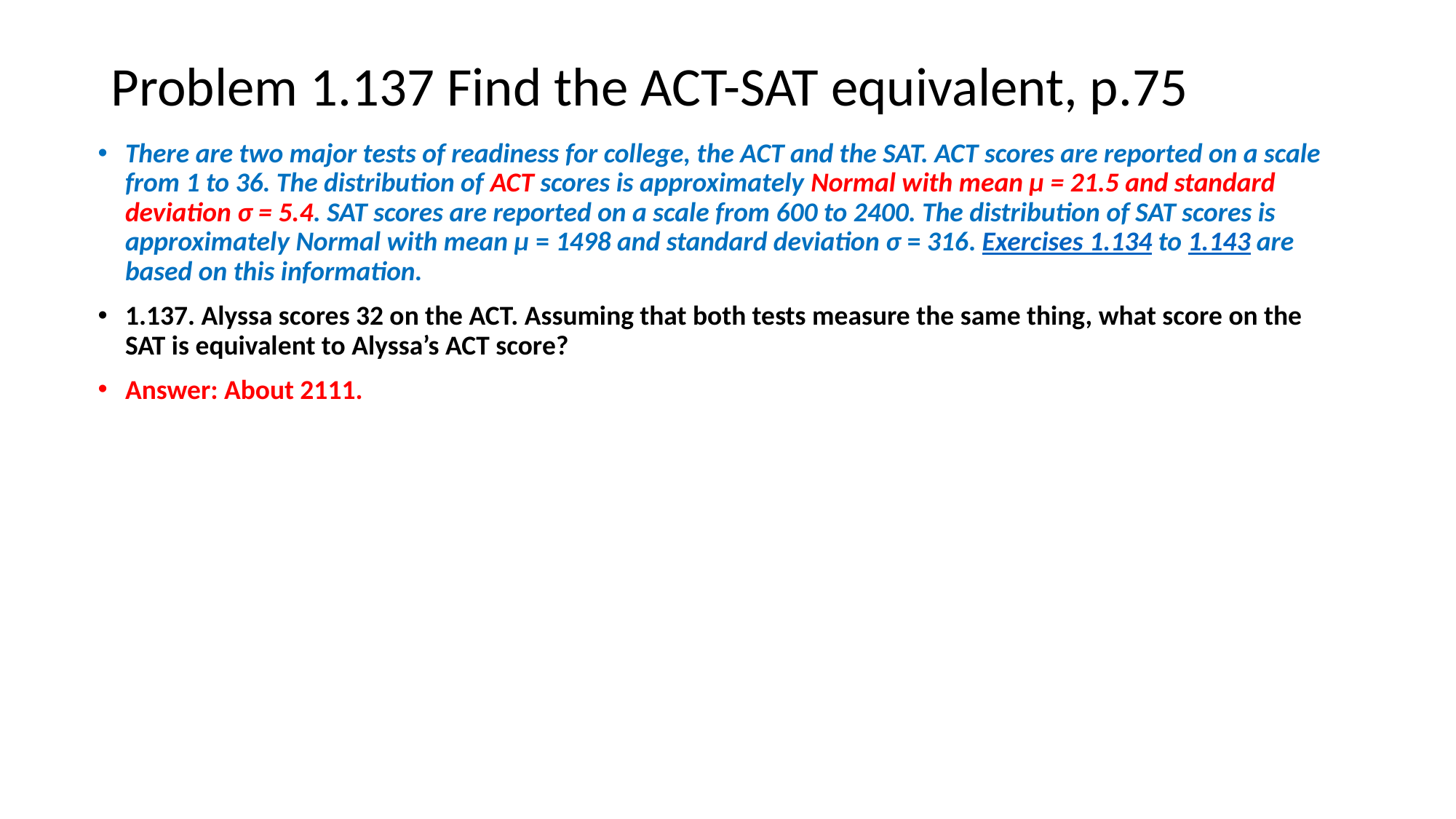

# Problem 1.137 Find the ACT-SAT equivalent, p.75
There are two major tests of readiness for college, the ACT and the SAT. ACT scores are reported on a scale from 1 to 36. The distribution of ACT scores is approximately Normal with mean μ = 21.5 and standard deviation σ = 5.4. SAT scores are reported on a scale from 600 to 2400. The distribution of SAT scores is approximately Normal with mean μ = 1498 and standard deviation σ = 316. Exercises 1.134 to 1.143 are based on this information.
1.137. Alyssa scores 32 on the ACT. Assuming that both tests measure the same thing, what score on the SAT is equivalent to Alyssa’s ACT score?
Answer: About 2111.